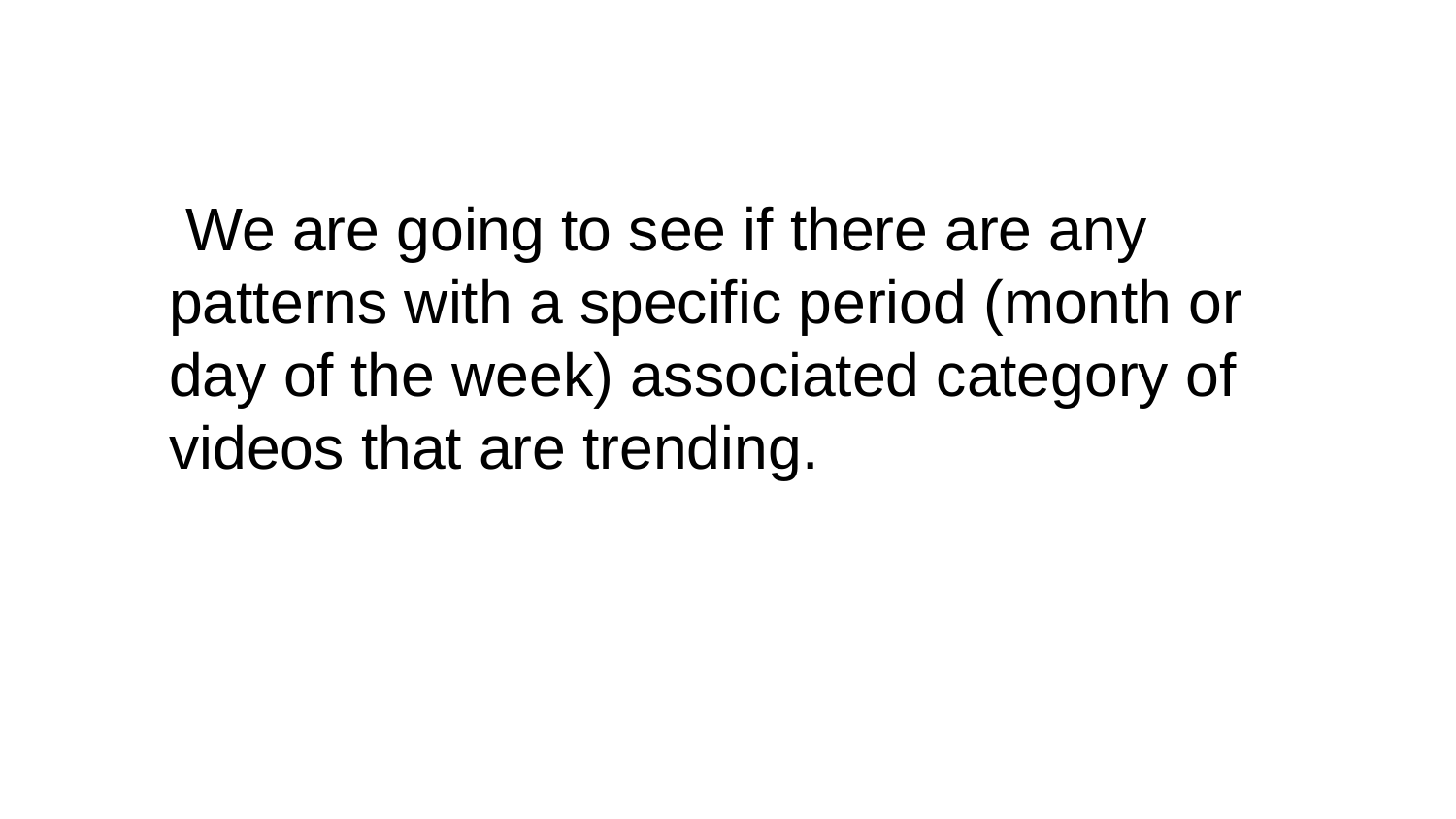

We are going to see if there are any patterns with a specific period (month or day of the week) associated category of videos that are trending.